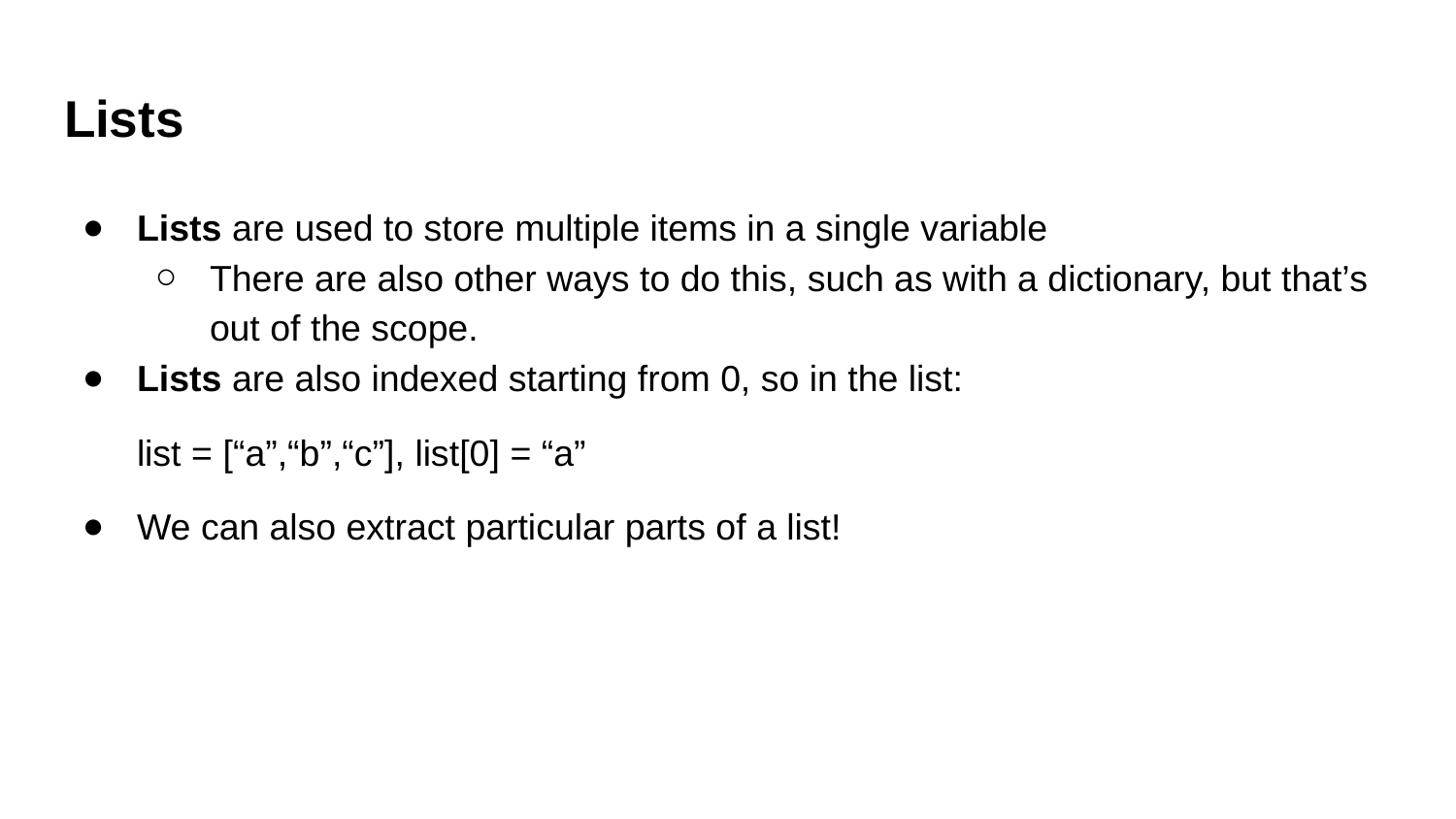

# Lists
Lists are used to store multiple items in a single variable
There are also other ways to do this, such as with a dictionary, but that’s out of the scope.
Lists are also indexed starting from 0, so in the list:
list = [“a”,“b”,“c”], list[0] = “a”
We can also extract particular parts of a list!